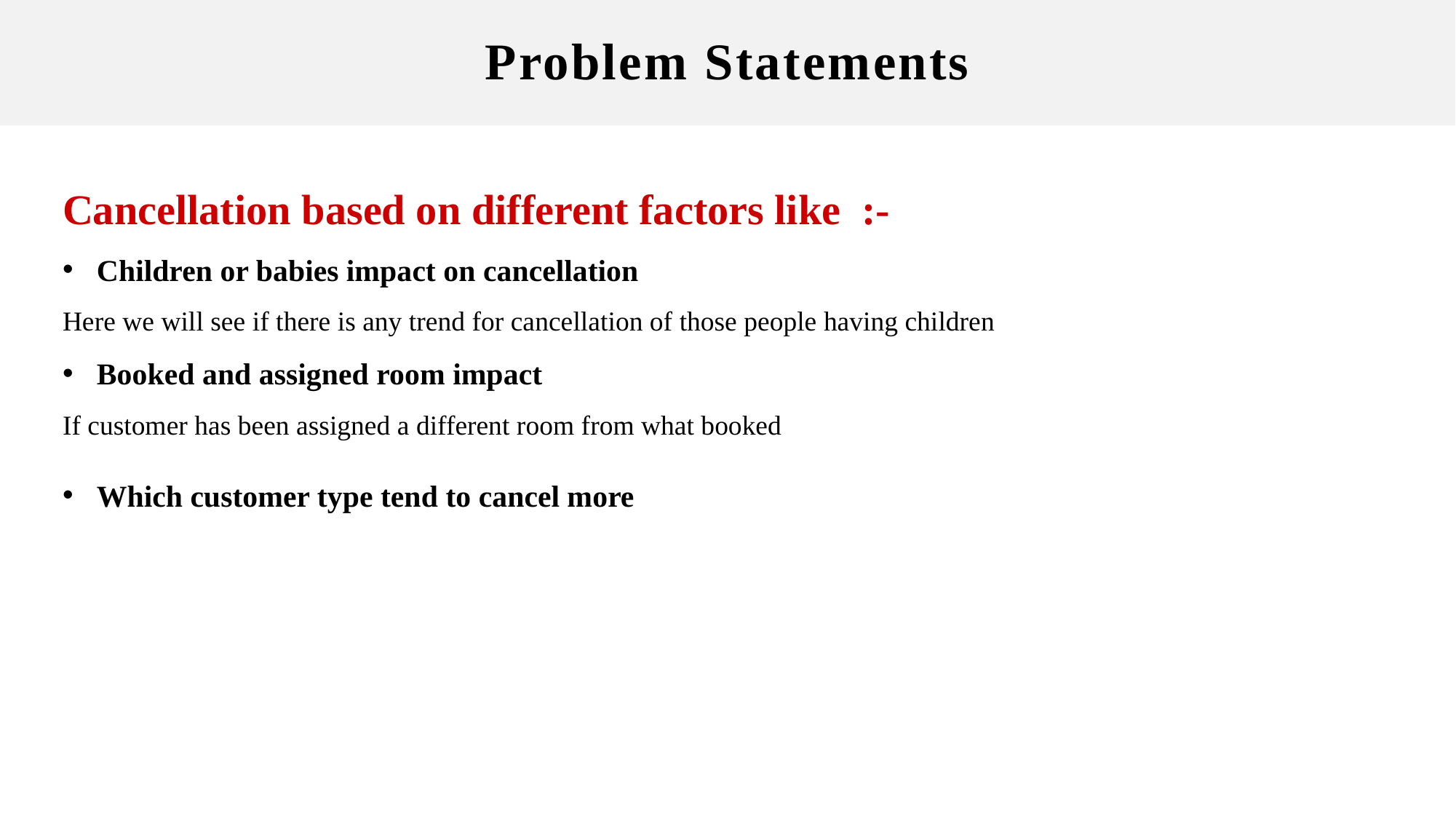

# Problem Statements
Cancellation based on different factors like  :-
Children or babies impact on cancellation
Here we will see if there is any trend for cancellation of those people having children
Booked and assigned room impact
If customer has been assigned a different room from what booked
Which customer type tend to cancel more